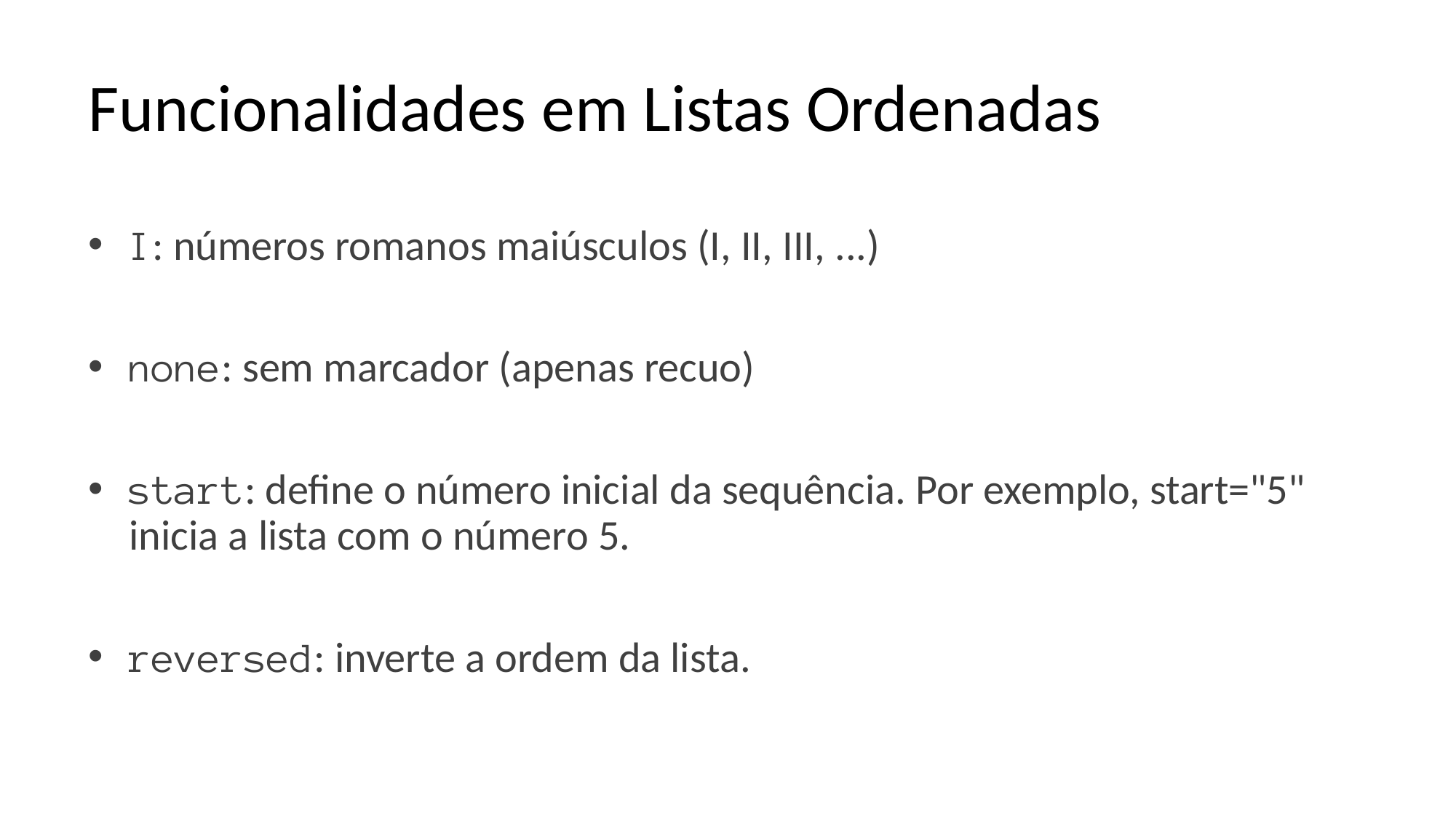

# Funcionalidades em Listas Ordenadas
I: números romanos maiúsculos (I, II, III, ...)

none: sem marcador (apenas recuo)

start: define o número inicial da sequência. Por exemplo, start="5" inicia a lista com o número 5.

reversed: inverte a ordem da lista.